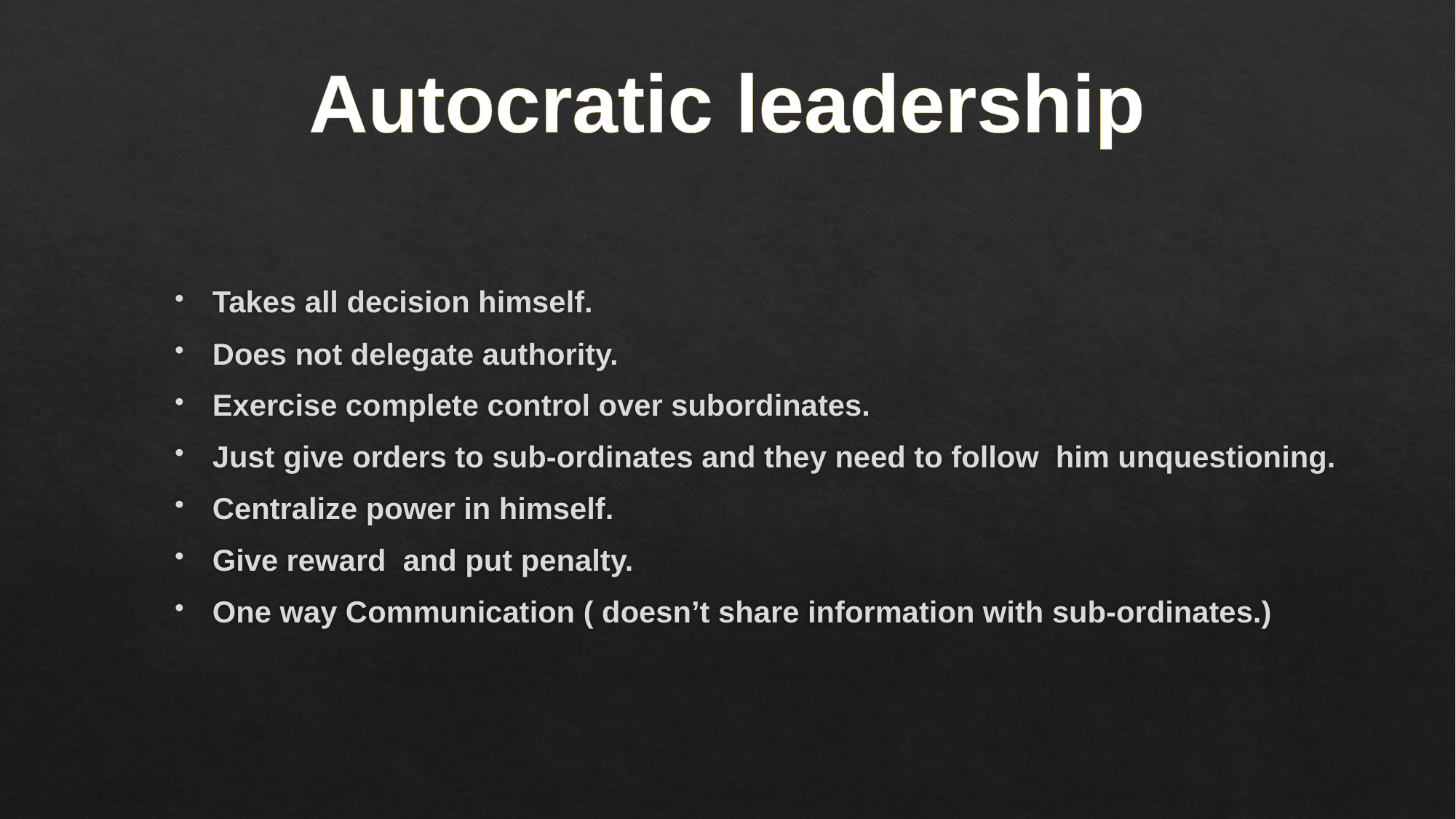

Autocratic leadership
Takes all decision himself.
Does not delegate authority.
Exercise complete control over subordinates.
Just give orders to sub-ordinates and they need to follow  him unquestioning.
Centralize power in himself.
Give reward  and put penalty.
One way Communication ( doesn’t share information with sub-ordinates.)